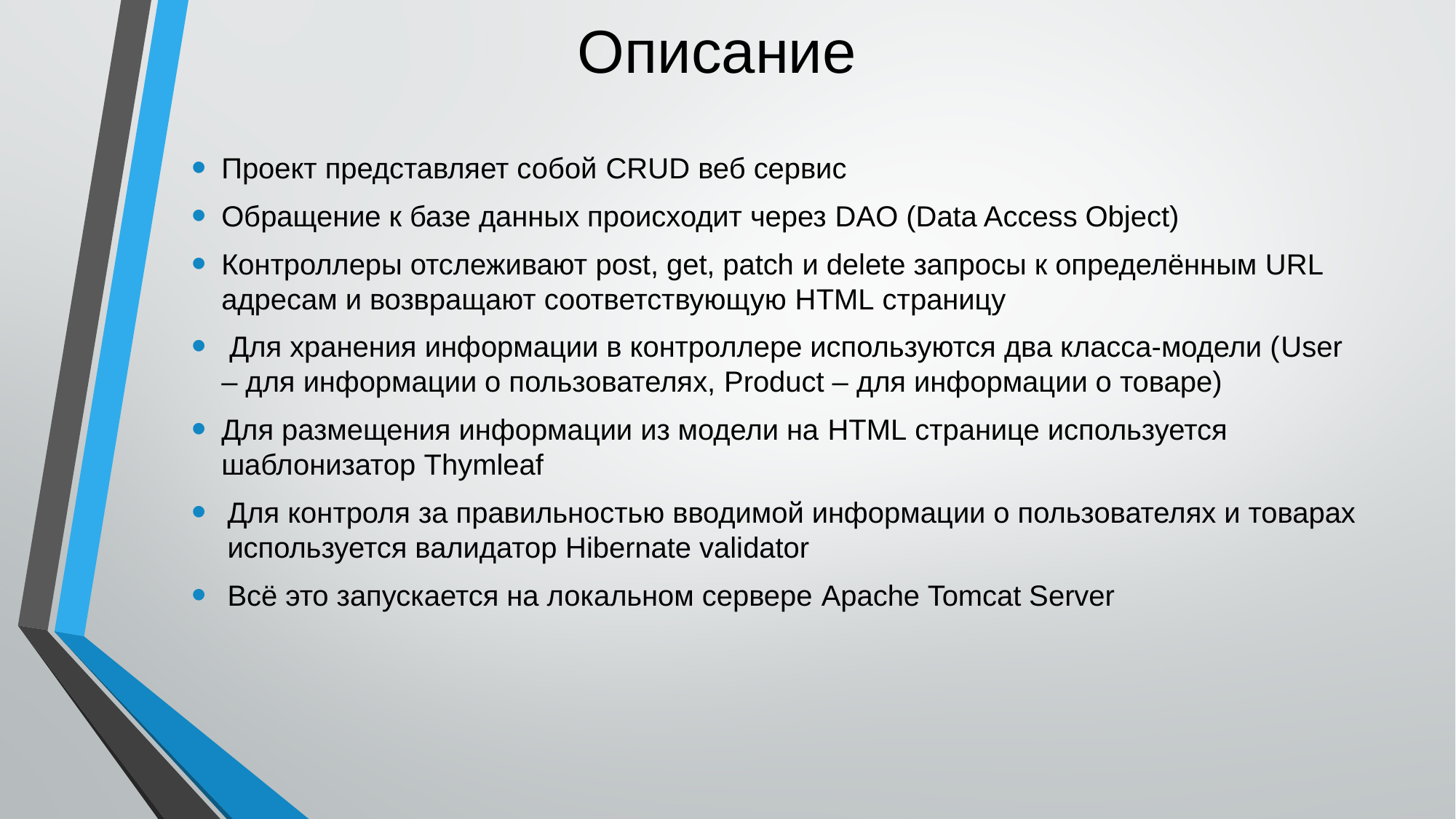

# Описание
Проект представляет собой CRUD веб сервис
Обращение к базе данных происходит через DAO (Data Access Object)
Контроллеры отслеживают post, get, patch и delete запросы к определённым URL адресам и возвращают соответствующую HTML страницу
 Для хранения информации в контроллере используются два класса-модели (User – для информации о пользователях, Product – для информации о товаре)
Для размещения информации из модели на HTML странице используется шаблонизатор Thymleaf
Для контроля за правильностью вводимой информации о пользователях и товарах используется валидатор Hibernate validator
Всё это запускается на локальном сервере Apache Tomcat Server